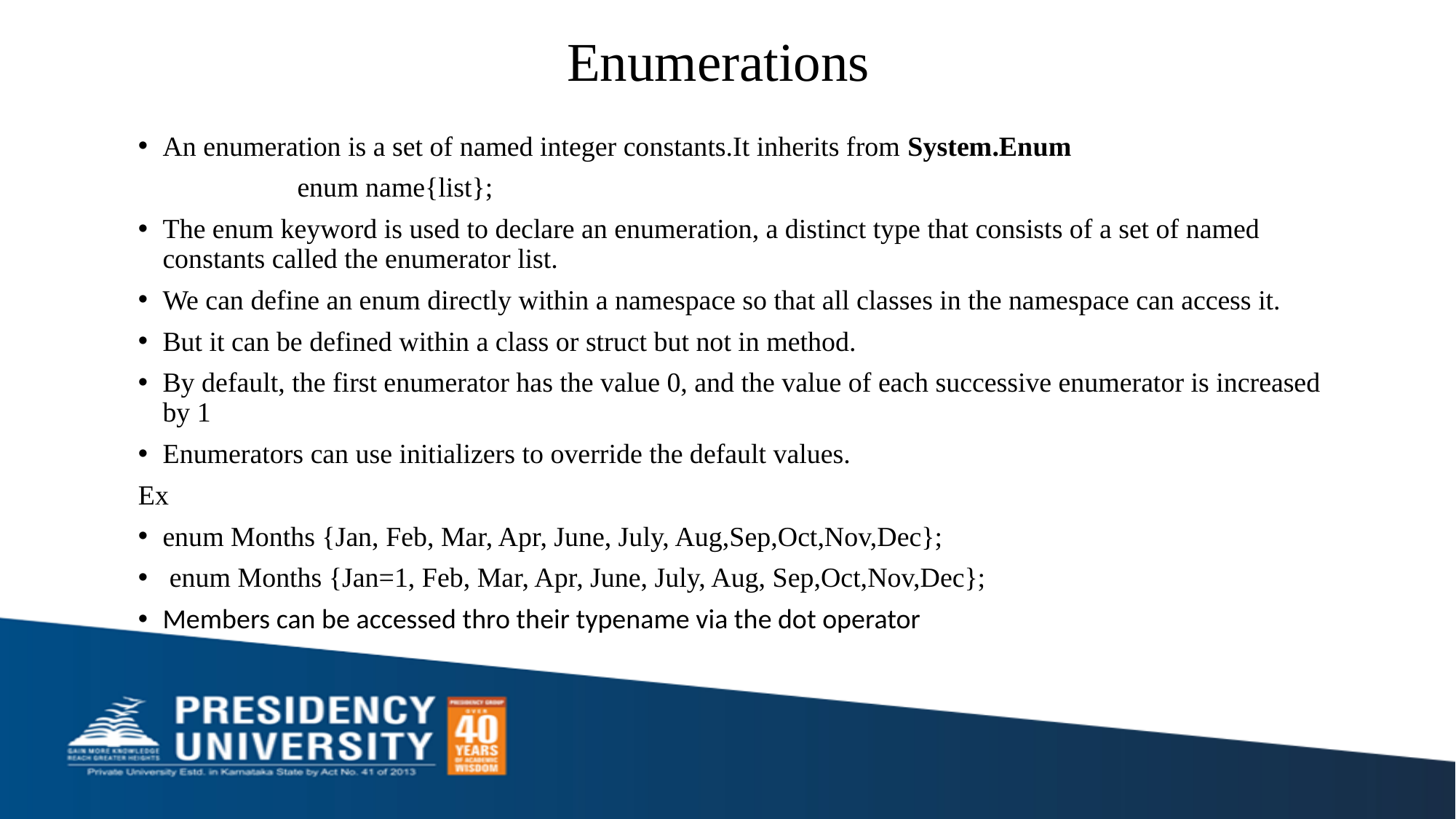

# Enumerations

An enumeration is a set of named integer constants.It inherits from System.Enum
                       enum name{list};
The enum keyword is used to declare an enumeration, a distinct type that consists of a set of named constants called the enumerator list.
We can define an enum directly within a namespace so that all classes in the namespace can access it.
But it can be defined within a class or struct but not in method.
By default, the first enumerator has the value 0, and the value of each successive enumerator is increased by 1
Enumerators can use initializers to override the default values.
Ex
enum Months {Jan, Feb, Mar, Apr, June, July, Aug,Sep,Oct,Nov,Dec};
 enum Months {Jan=1, Feb, Mar, Apr, June, July, Aug, Sep,Oct,Nov,Dec};
Members can be accessed thro their typename via the dot operator